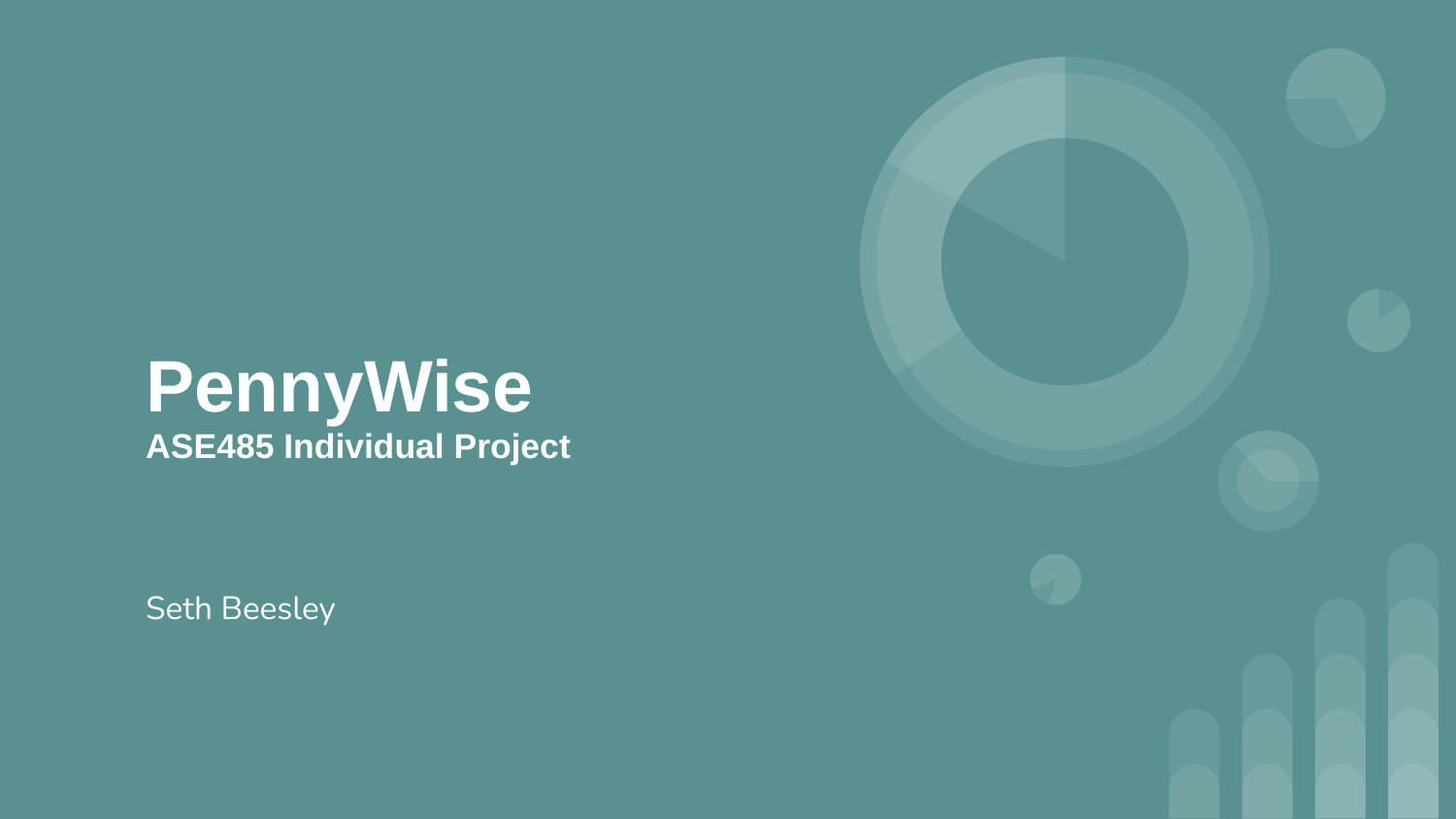

# PennyWise
ASE485 Individual Project
Seth Beesley